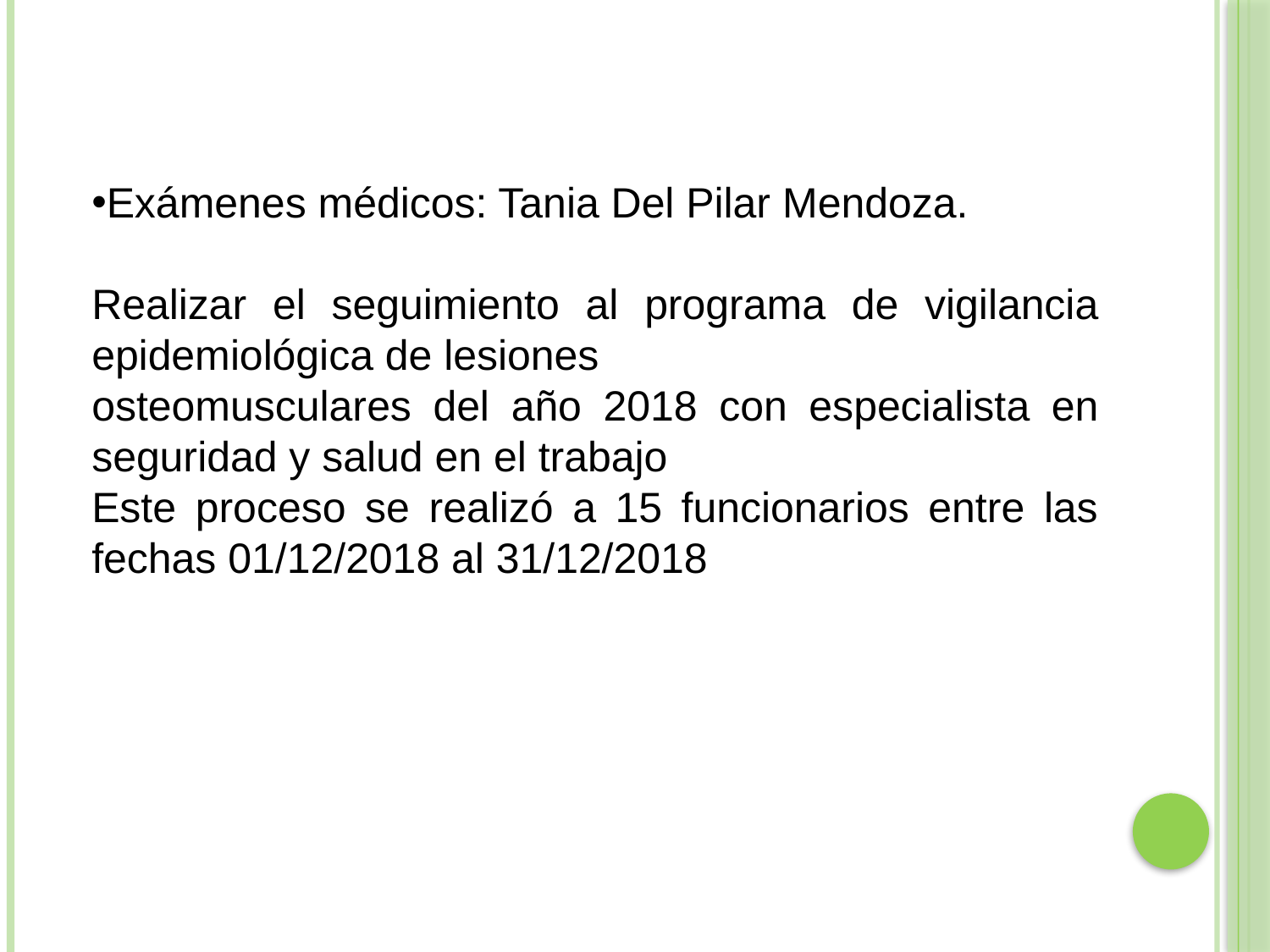

Exámenes médicos: Tania Del Pilar Mendoza.

Realizar el seguimiento al programa de vigilancia epidemiológica de lesiones
osteomusculares del año 2018 con especialista en seguridad y salud en el trabajo
Este proceso se realizó a 15 funcionarios entre las fechas 01/12/2018 al 31/12/2018